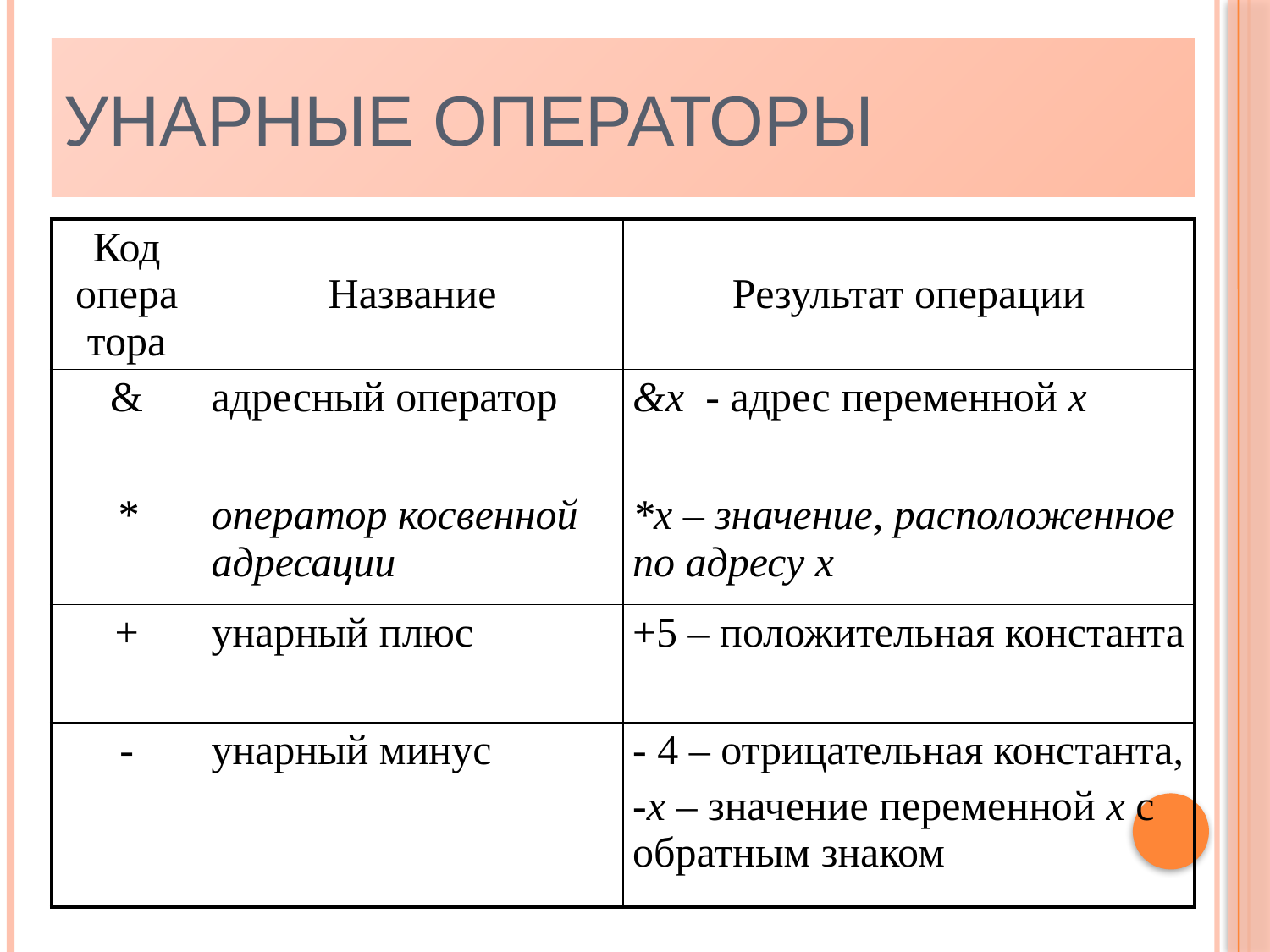

Унарные операторы
| Код опера тора | Название | Результат операции |
| --- | --- | --- |
| & | адресный оператор | &x - адрес переменной х |
| \* | оператор косвенной адресации | \*x – значение, расположенное по адресу х |
| + | унарный плюс | +5 – положительная константа |
| - | унарный минус | - 4 – отрицательная константа, -х – значение переменной х с обратным знаком |